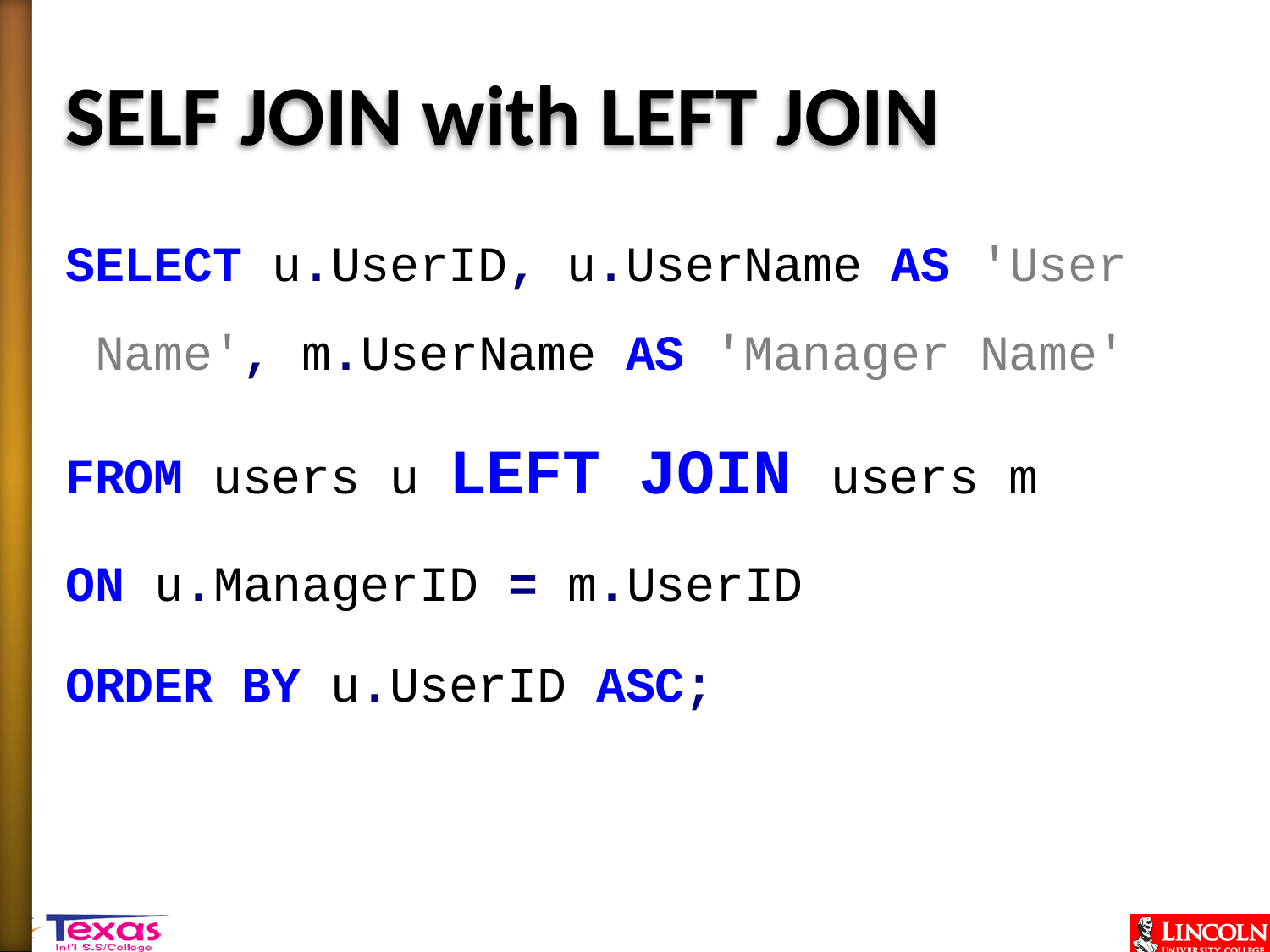

# SELF JOIN with LEFT JOIN
SELECT u.UserID, u.UserName AS 'User  Name', m.UserName AS 'Manager Name'
FROM users u LEFT JOIN
ON u.ManagerID = m.UserID
ORDER BY u.UserID ASC;
users m